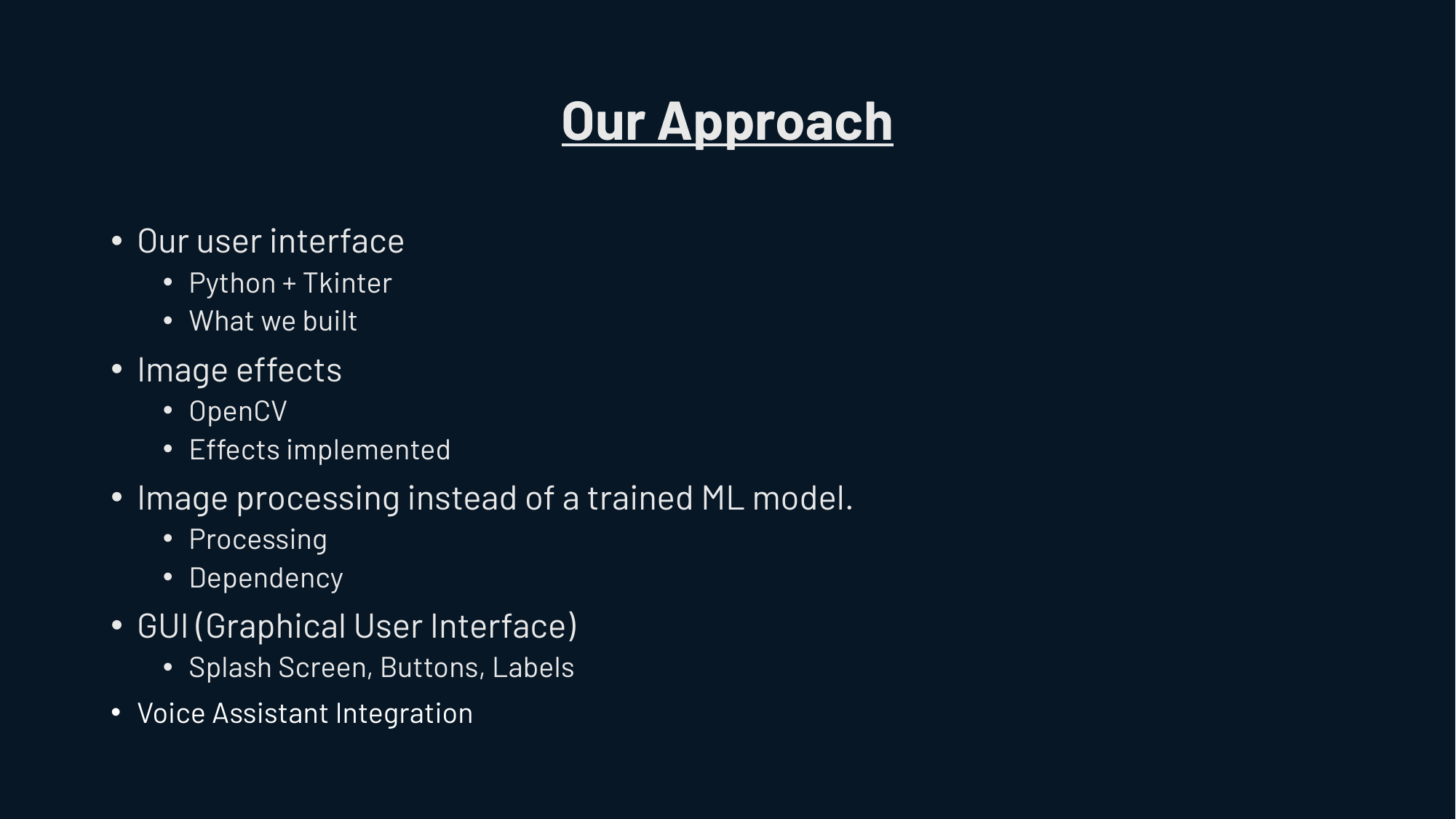

# Our Approach
Our user interface
Python + Tkinter
What we built
Image effects
OpenCV
Effects implemented
Image processing instead of a trained ML model.
Processing
Dependency
GUI (Graphical User Interface)
Splash Screen, Buttons, Labels
Voice Assistant Integration